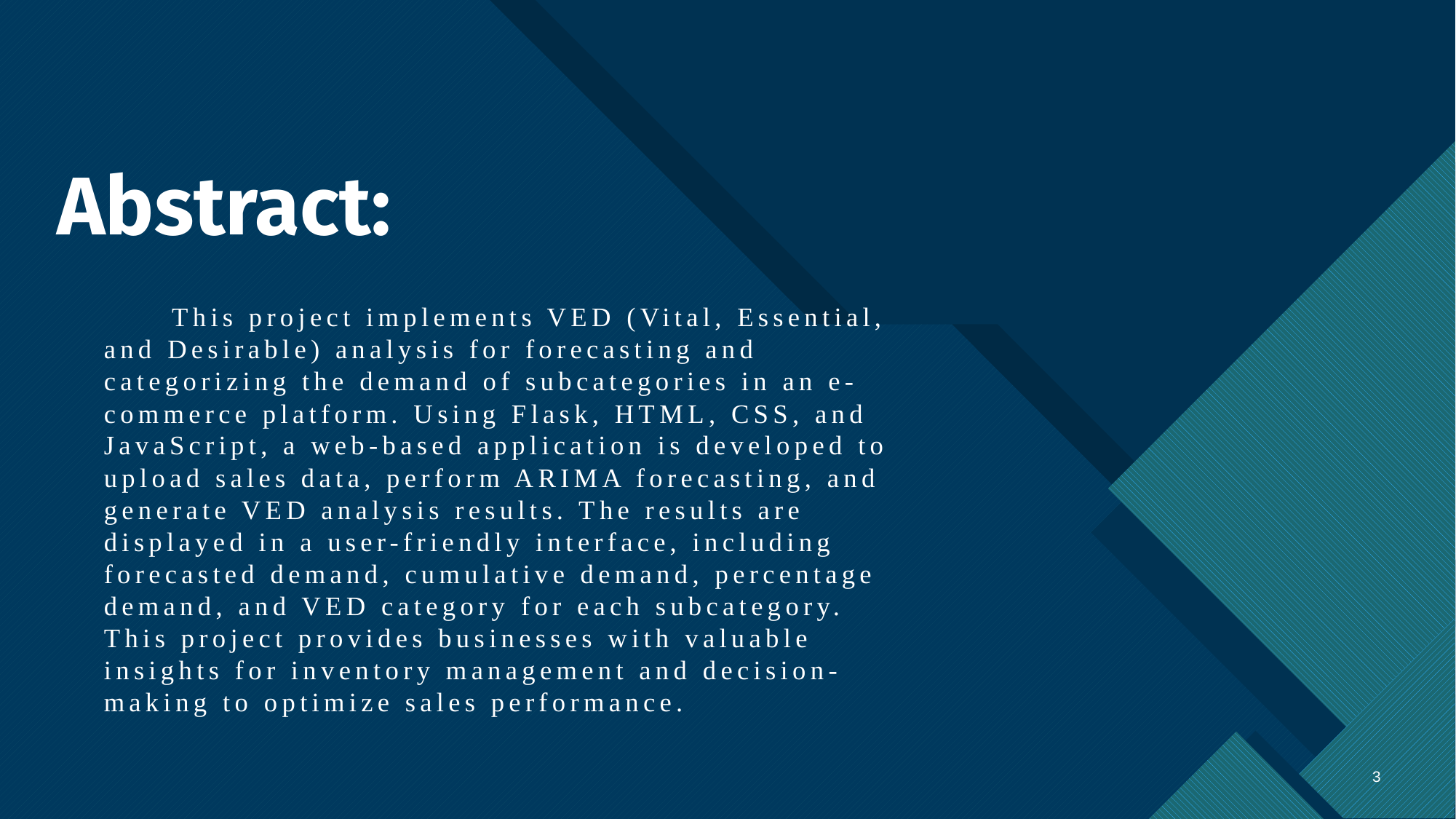

# Abstract:
      This project implements VED (Vital, Essential, and Desirable) analysis for forecasting and categorizing the demand of subcategories in an e-commerce platform. Using Flask, HTML, CSS, and JavaScript, a web-based application is developed to upload sales data, perform ARIMA forecasting, and generate VED analysis results. The results are displayed in a user-friendly interface, including forecasted demand, cumulative demand, percentage demand, and VED category for each subcategory. This project provides businesses with valuable insights for inventory management and decision-making to optimize sales performance.
3